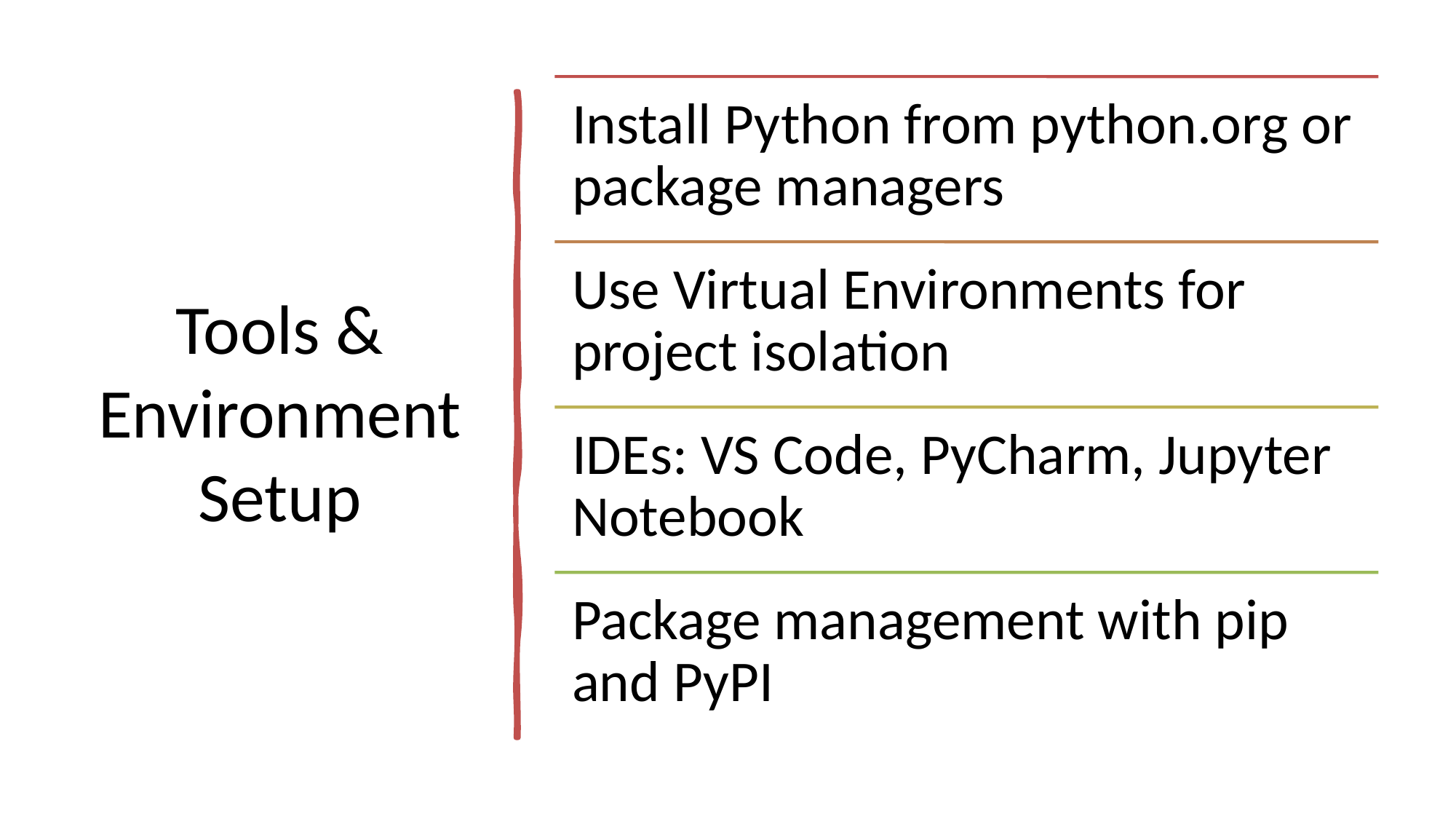

Install Python from python.org or package managers
Use Virtual Environments for project isolation
IDEs: VS Code, PyCharm, Jupyter Notebook
Package management with pip and PyPI
# Tools & Environment Setup